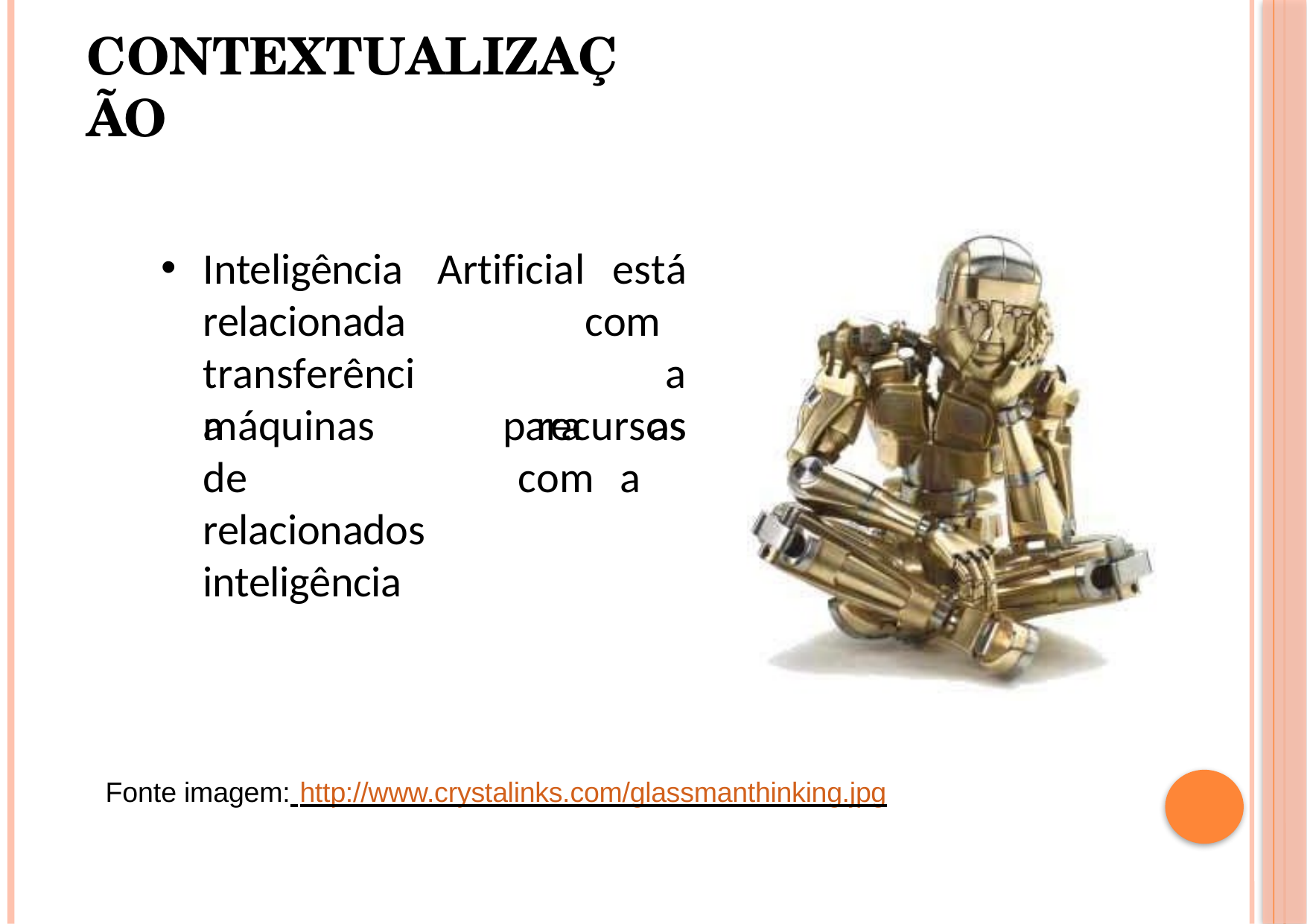

# Contextualização

Inteligência  relacionada  transferência
Artificial	está  com		a
para	as
máquinas	de  relacionados  inteligência
recursos  com	a
Fonte imagem: http://www.crystalinks.com/glassmanthinking.jpg